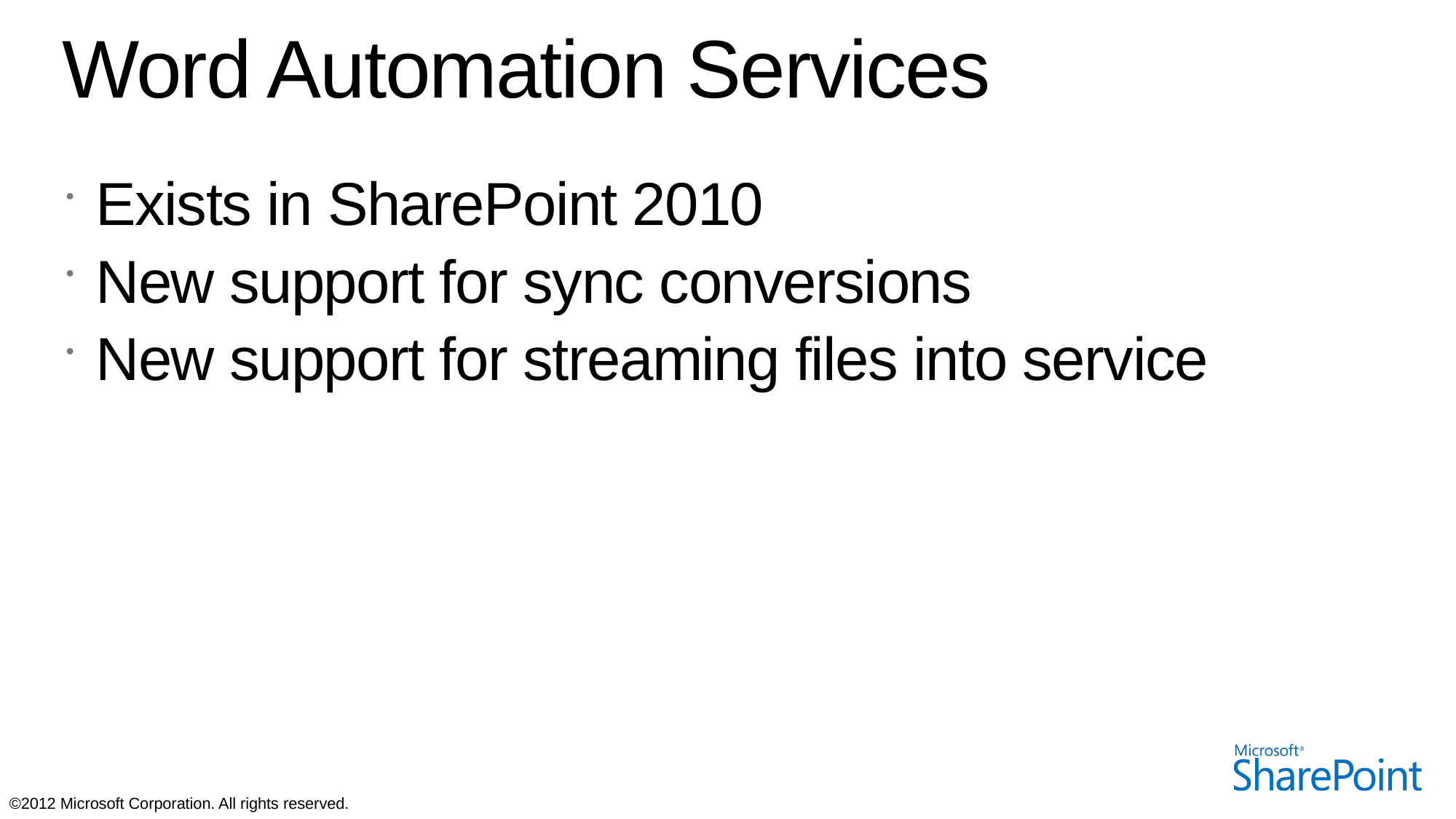

# Word Automation Services
Exists in SharePoint 2010
New support for sync conversions
New support for streaming files into service